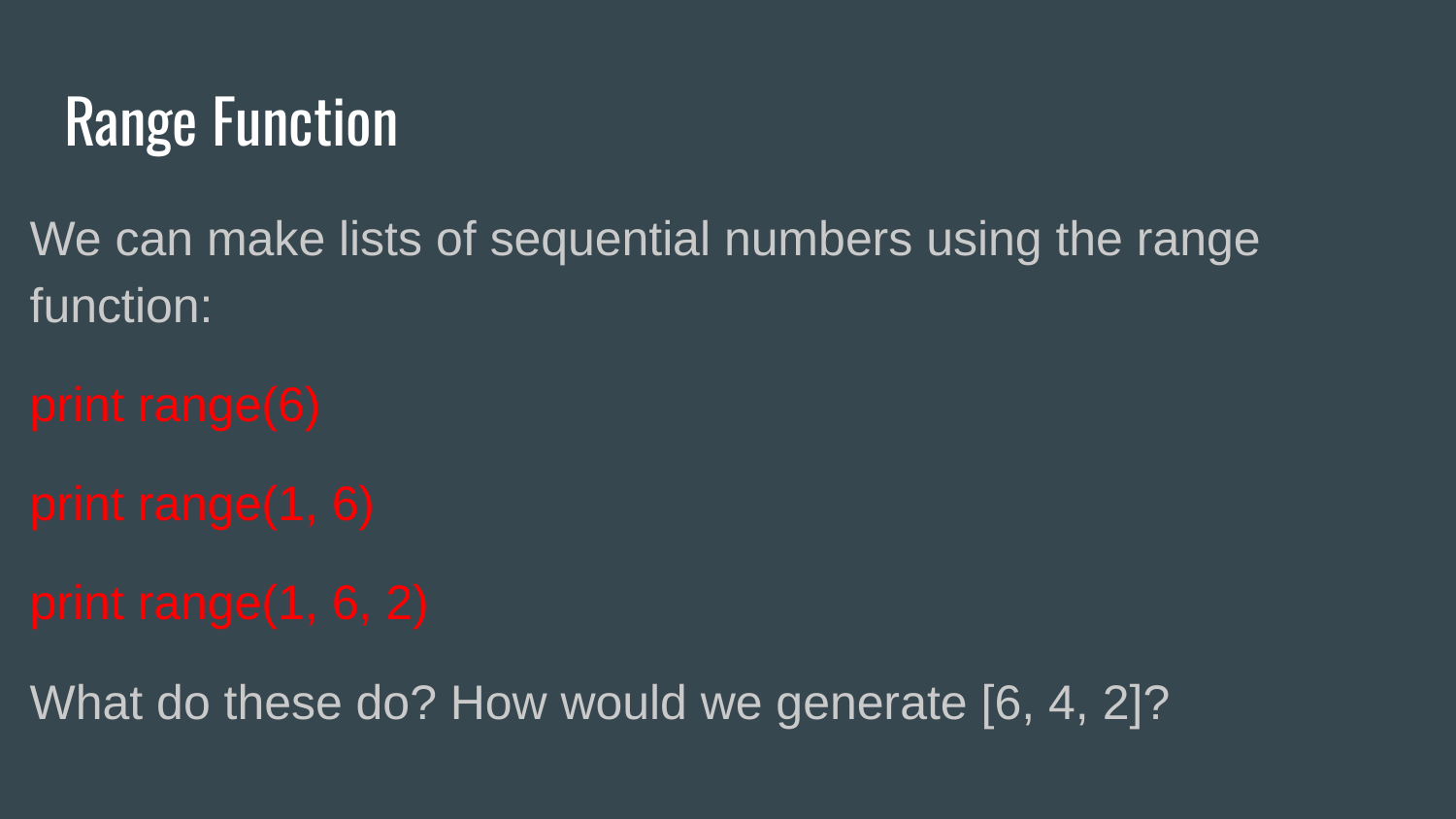

# Range Function
We can make lists of sequential numbers using the range function:
print range(6)
print range(1, 6)
print range(1, 6, 2)
What do these do? How would we generate [6, 4, 2]?